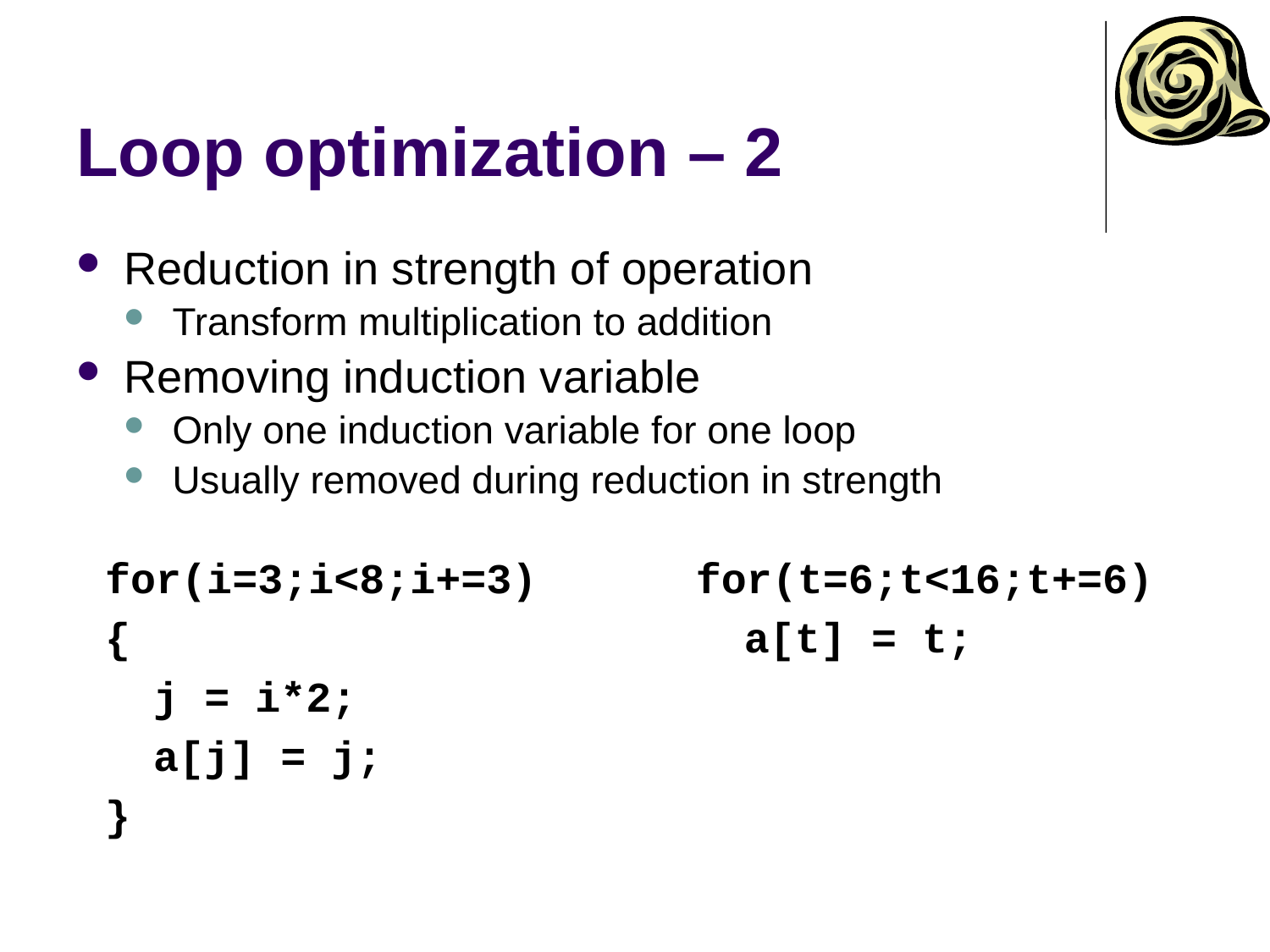

# Loop optimization – 2
Reduction in strength of operation
Transform multiplication to addition
Removing induction variable
Only one induction variable for one loop
Usually removed during reduction in strength
for(i=3;i<8;i+=3)
{
	j = i*2;
	a[j] = j;
}
for(t=6;t<16;t+=6)
	a[t] = t;